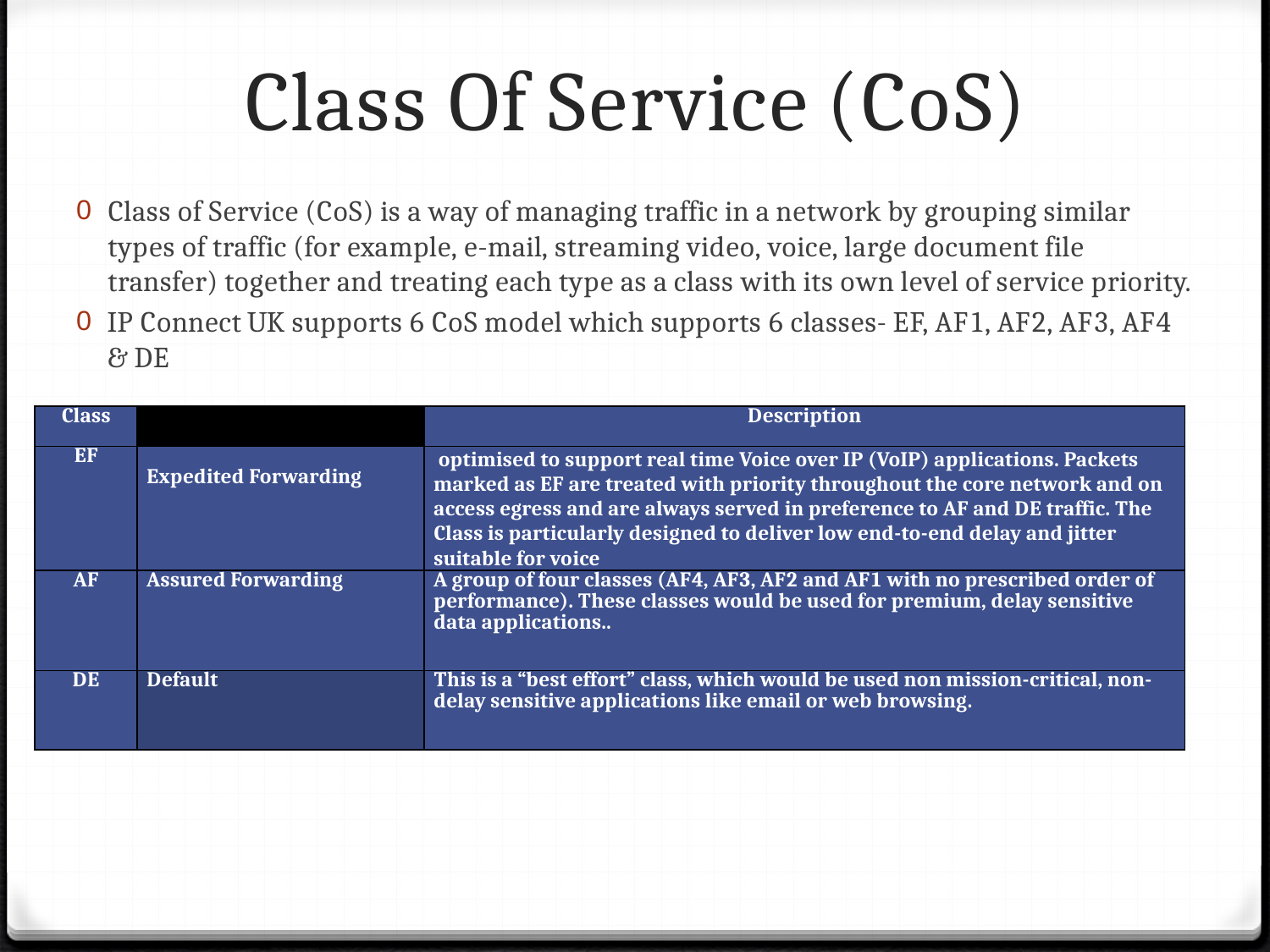

# Class Of Service (CoS)
Class of Service (CoS) is a way of managing traffic in a network by grouping similar types of traffic (for example, e-mail, streaming video, voice, large document file transfer) together and treating each type as a class with its own level of service priority.
IP Connect UK supports 6 CoS model which supports 6 classes- EF, AF1, AF2, AF3, AF4 & DE

| Class |  | Description |
| --- | --- | --- |
| EF | Expedited Forwarding | optimised to support real time Voice over IP (VoIP) applications. Packets marked as EF are treated with priority throughout the core network and on access egress and are always served in preference to AF and DE traffic. The Class is particularly designed to deliver low end-to-end delay and jitter suitable for voice |
| AF | Assured Forwarding | A group of four classes (AF4, AF3, AF2 and AF1 with no prescribed order of performance). These classes would be used for premium, delay sensitive data applications.. |
| DE | Default | This is a “best effort” class, which would be used non mission-critical, non-delay sensitive applications like email or web browsing. |